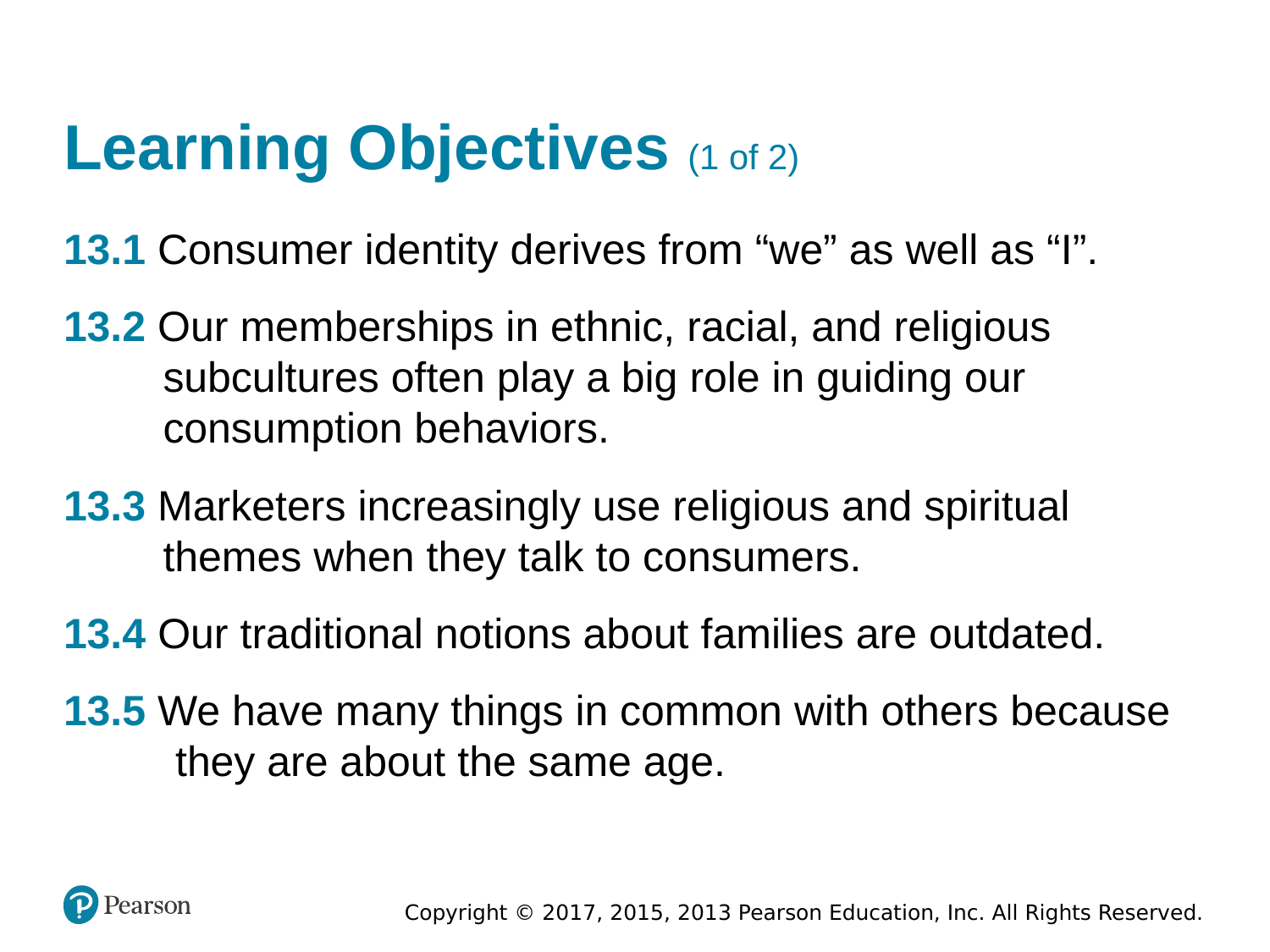

# Learning Objectives (1 of 2)
13.1 Consumer identity derives from “we” as well as “I”.
13.2 Our memberships in ethnic, racial, and religious subcultures often play a big role in guiding our consumption behaviors.
13.3 Marketers increasingly use religious and spiritual themes when they talk to consumers.
13.4 Our traditional notions about families are outdated.
13.5 We have many things in common with others because they are about the same age.